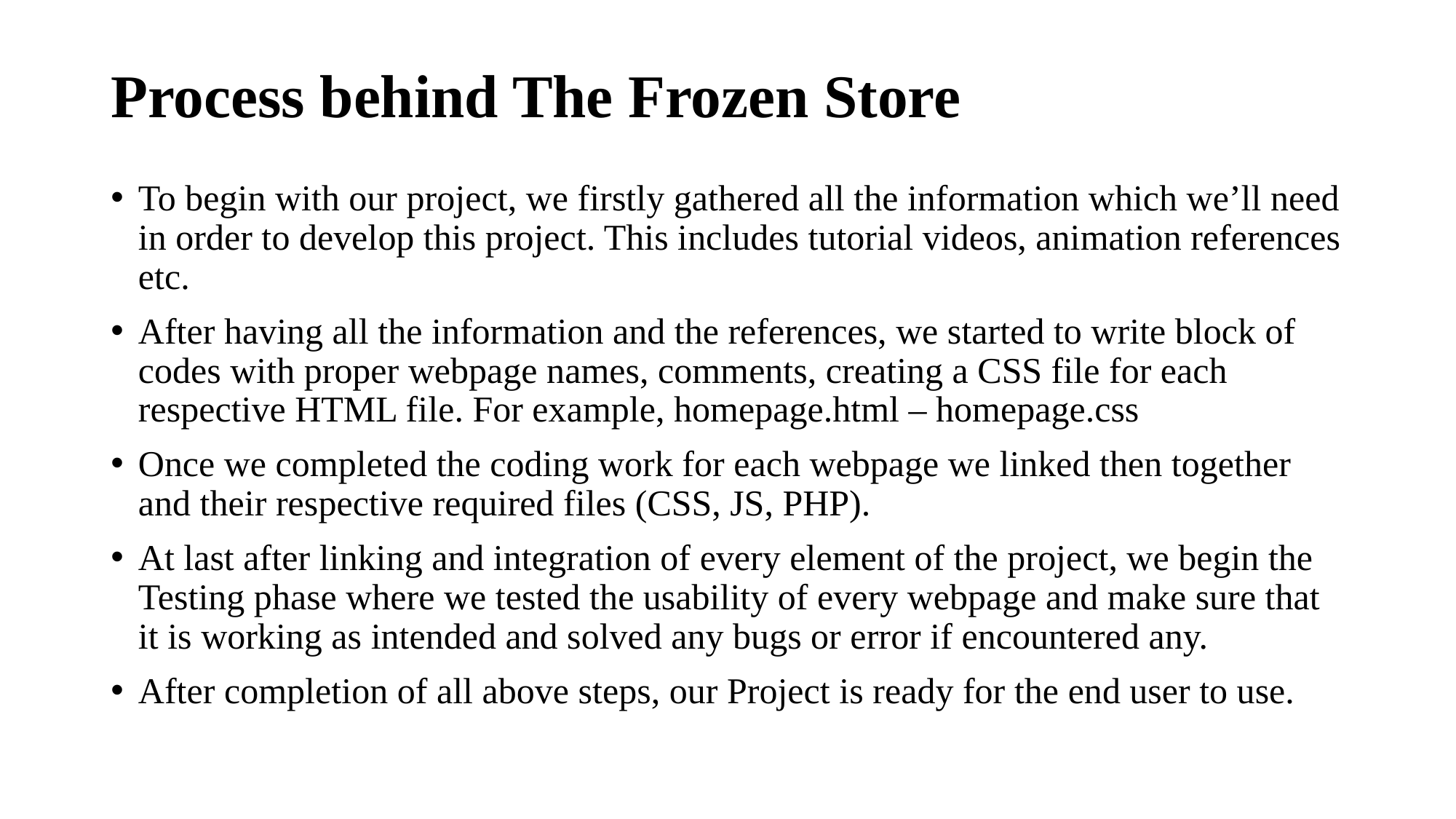

# Process behind The Frozen Store
To begin with our project, we firstly gathered all the information which we’ll need in order to develop this project. This includes tutorial videos, animation references etc.
After having all the information and the references, we started to write block of codes with proper webpage names, comments, creating a CSS file for each respective HTML file. For example, homepage.html – homepage.css
Once we completed the coding work for each webpage we linked then together and their respective required files (CSS, JS, PHP).
At last after linking and integration of every element of the project, we begin the Testing phase where we tested the usability of every webpage and make sure that it is working as intended and solved any bugs or error if encountered any.
After completion of all above steps, our Project is ready for the end user to use.